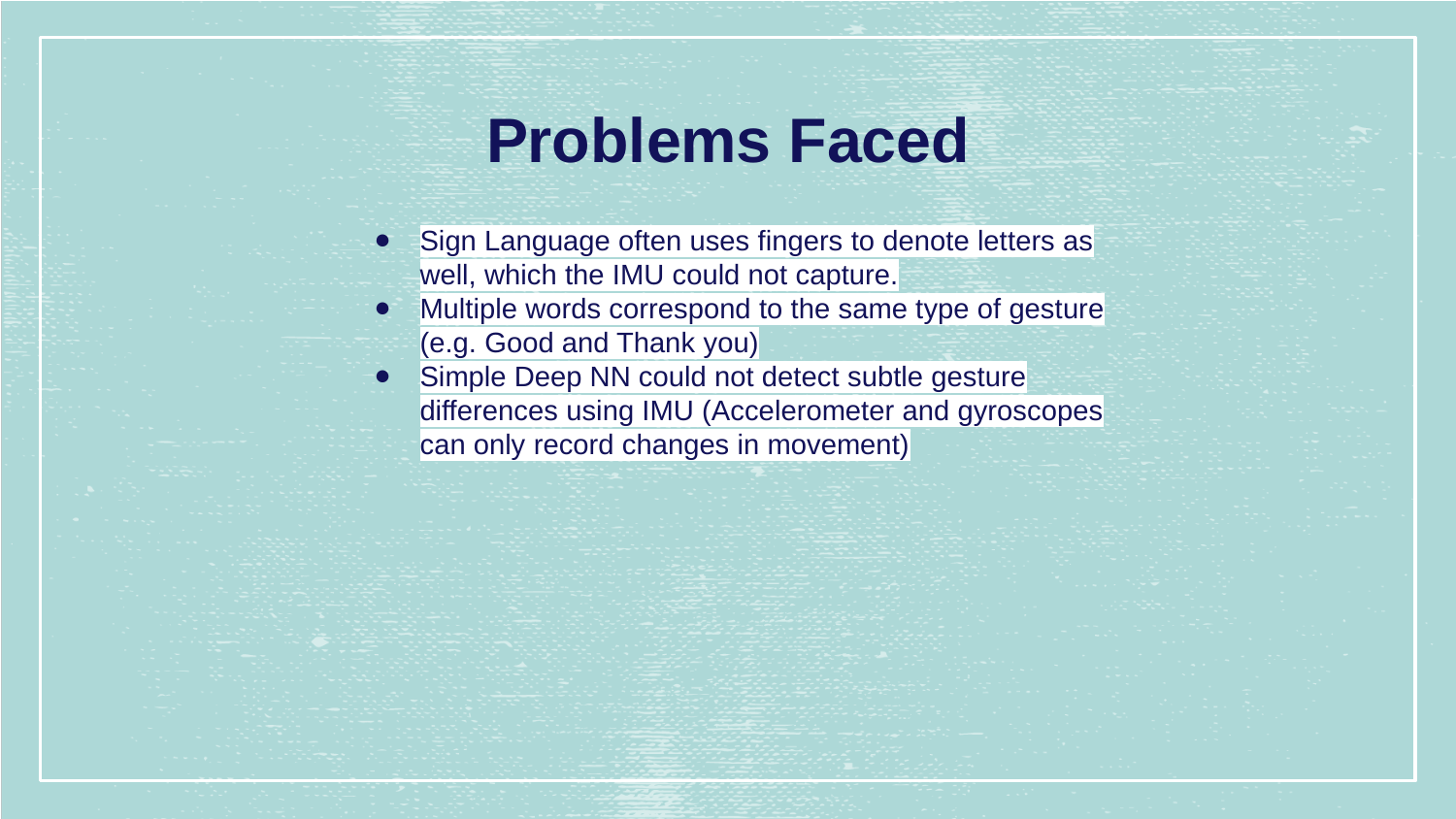

# Problems Faced
Sign Language often uses fingers to denote letters as well, which the IMU could not capture.
Multiple words correspond to the same type of gesture (e.g. Good and Thank you)
Simple Deep NN could not detect subtle gesture differences using IMU (Accelerometer and gyroscopes can only record changes in movement)